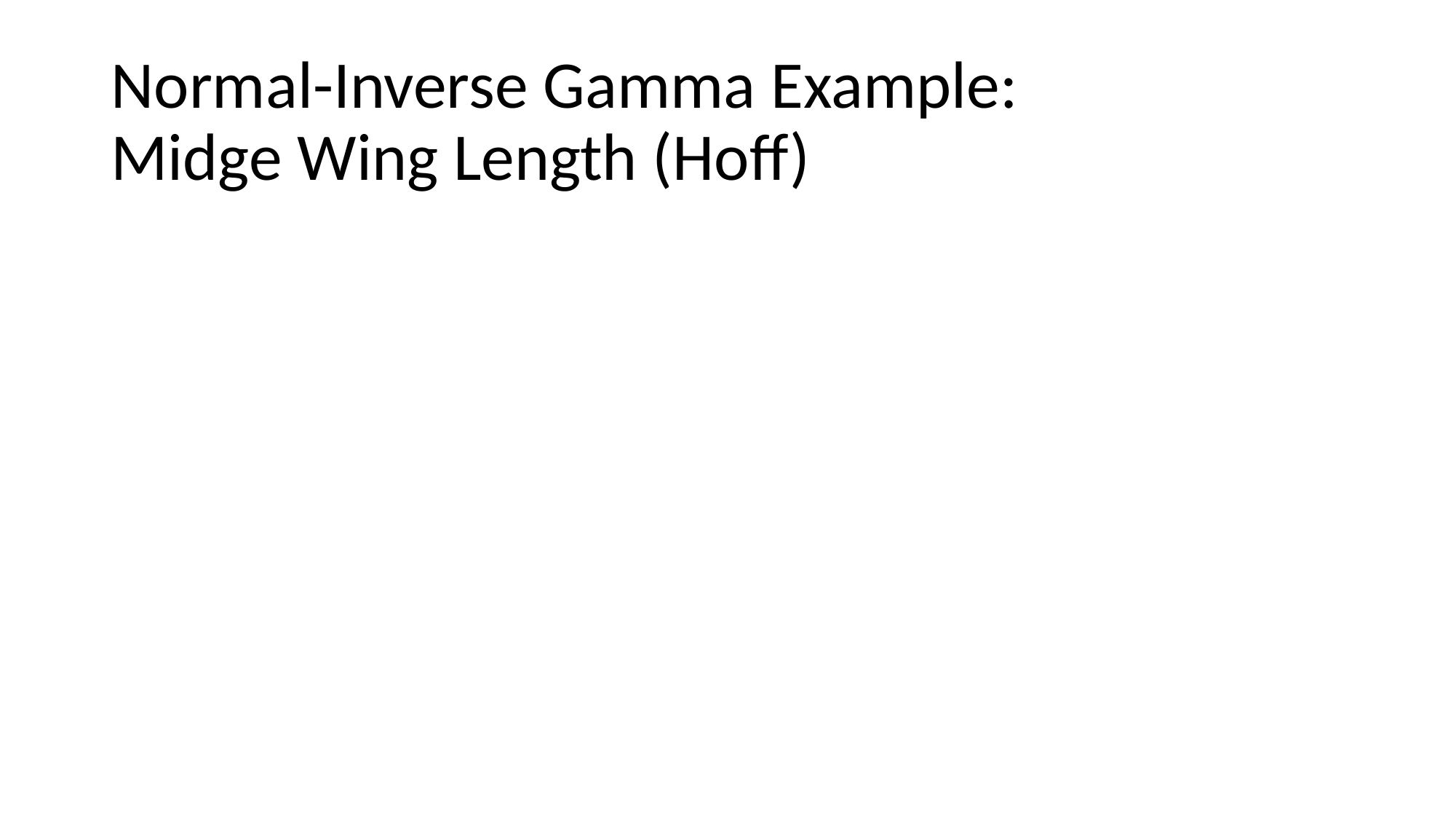

# Normal-Inverse Gamma Example: Midge Wing Length (Hoff)